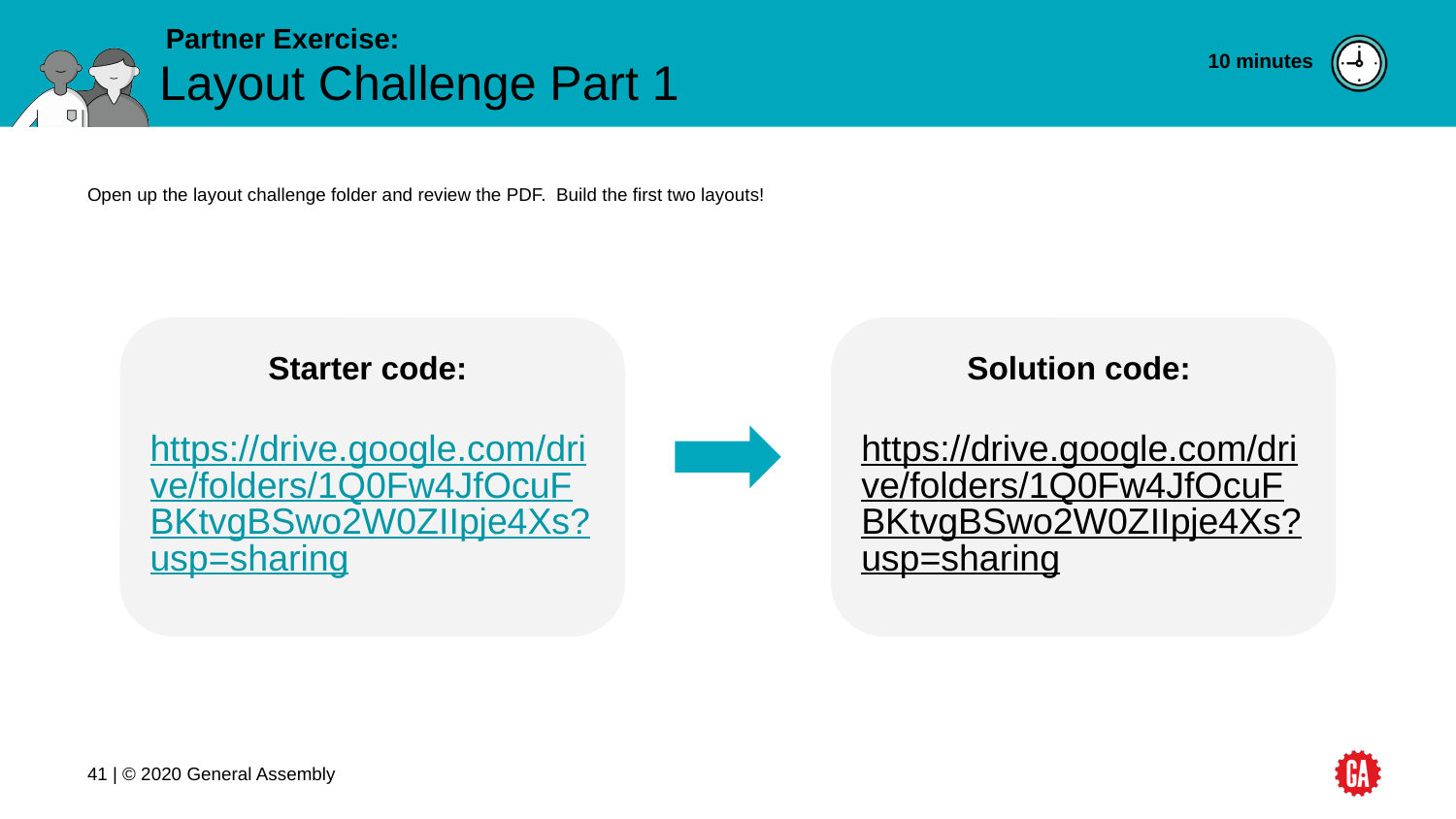

10 minutes
# Layout Challenge Part 1
Open up the layout challenge folder and review the PDF.  Build the first two layouts!
Starter code:
https://drive.google.com/drive/folders/1Q0Fw4JfOcuFBKtvgBSwo2W0ZIIpje4Xs?usp=sharing
Solution code:
https://drive.google.com/drive/folders/1Q0Fw4JfOcuFBKtvgBSwo2W0ZIIpje4Xs?usp=sharing

41 | © 2020 General Assembly